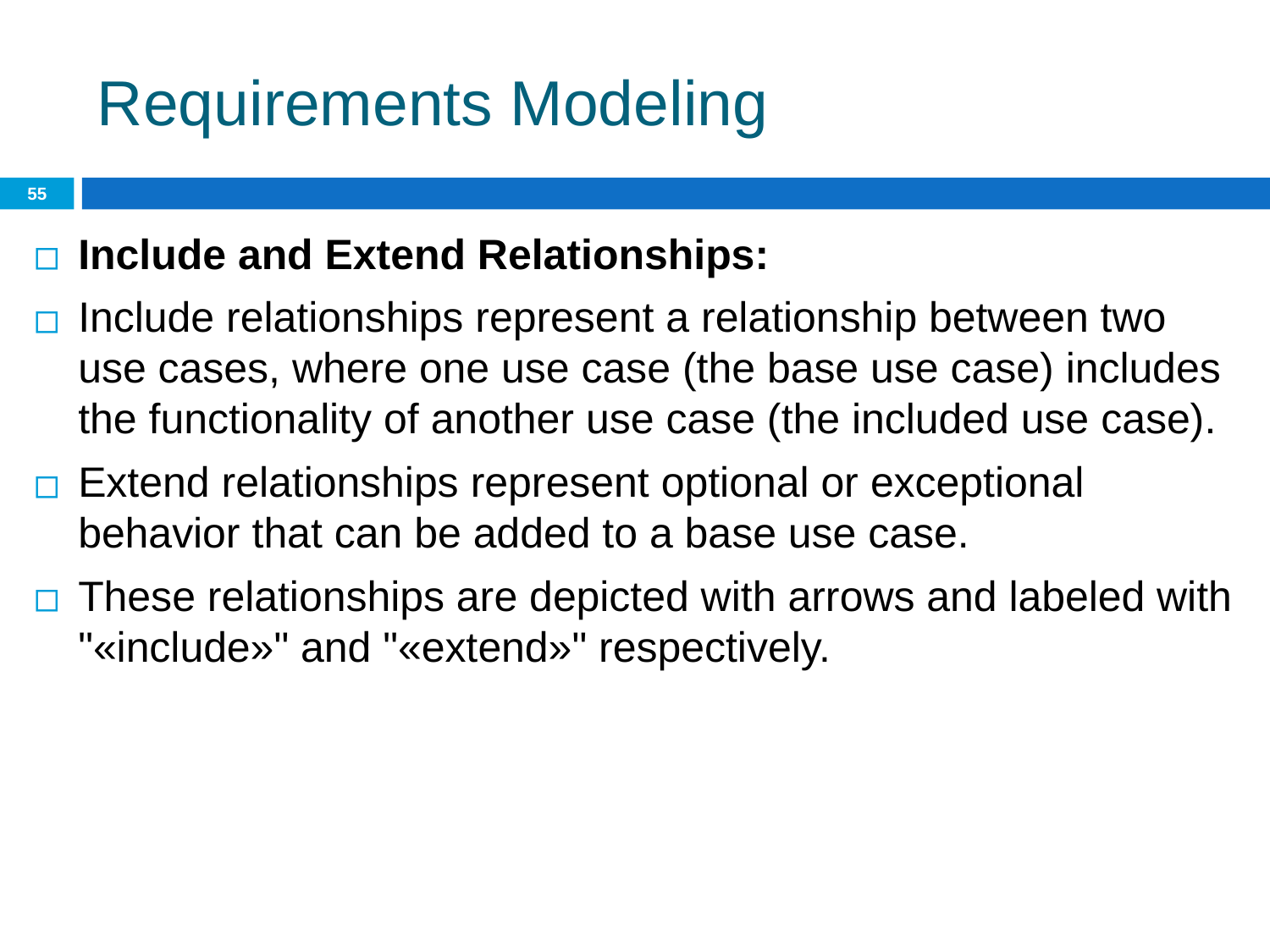

# Requirements Modeling
55
Include and Extend Relationships:
Include relationships represent a relationship between two use cases, where one use case (the base use case) includes the functionality of another use case (the included use case).
Extend relationships represent optional or exceptional behavior that can be added to a base use case.
These relationships are depicted with arrows and labeled with "«include»" and "«extend»" respectively.